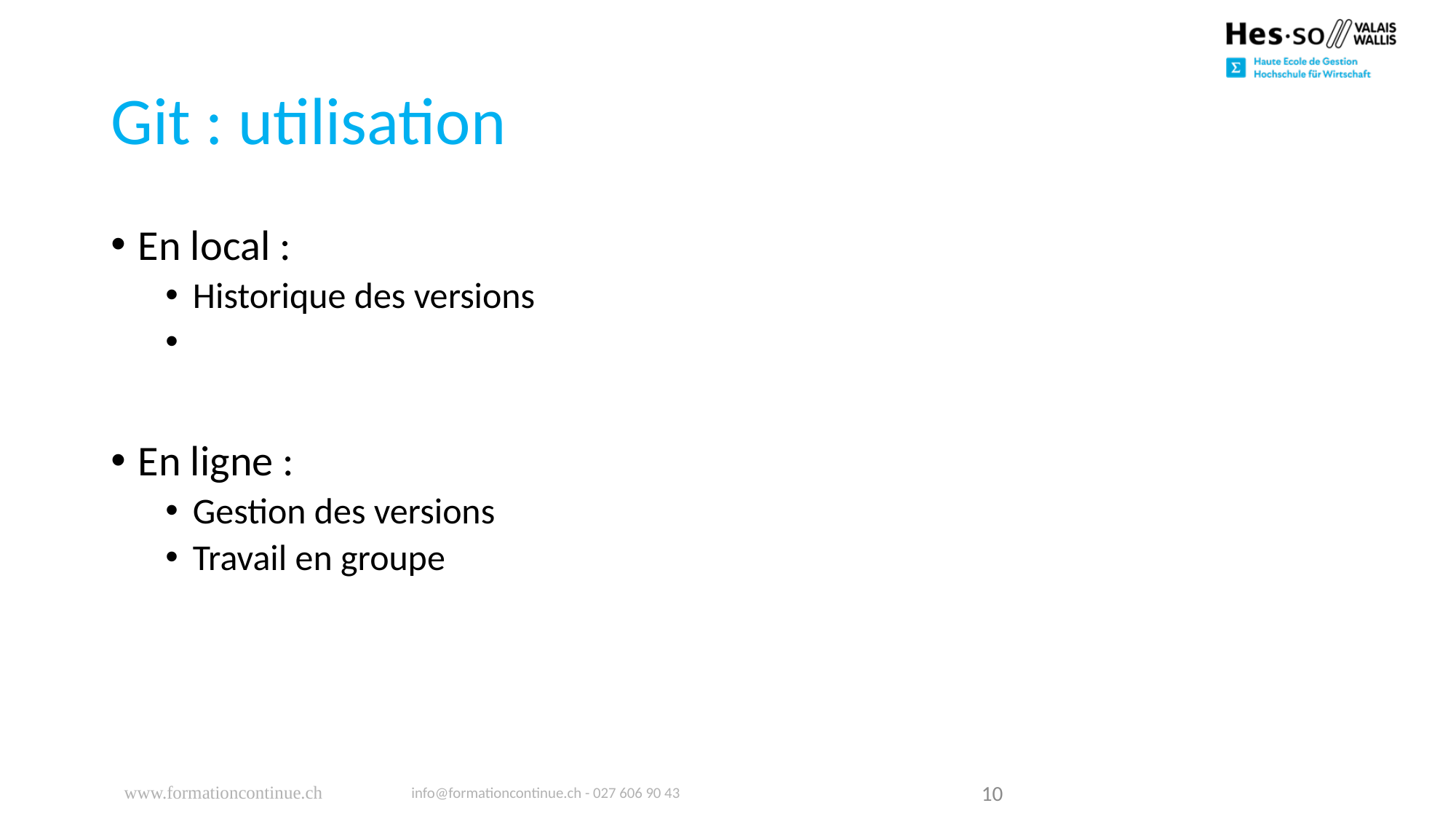

# Git : utilisation
En local :
Historique des versions

En ligne :
Gestion des versions
Travail en groupe

www.formationcontinue.ch
info@formationcontinue.ch - 027 606 90 43
10